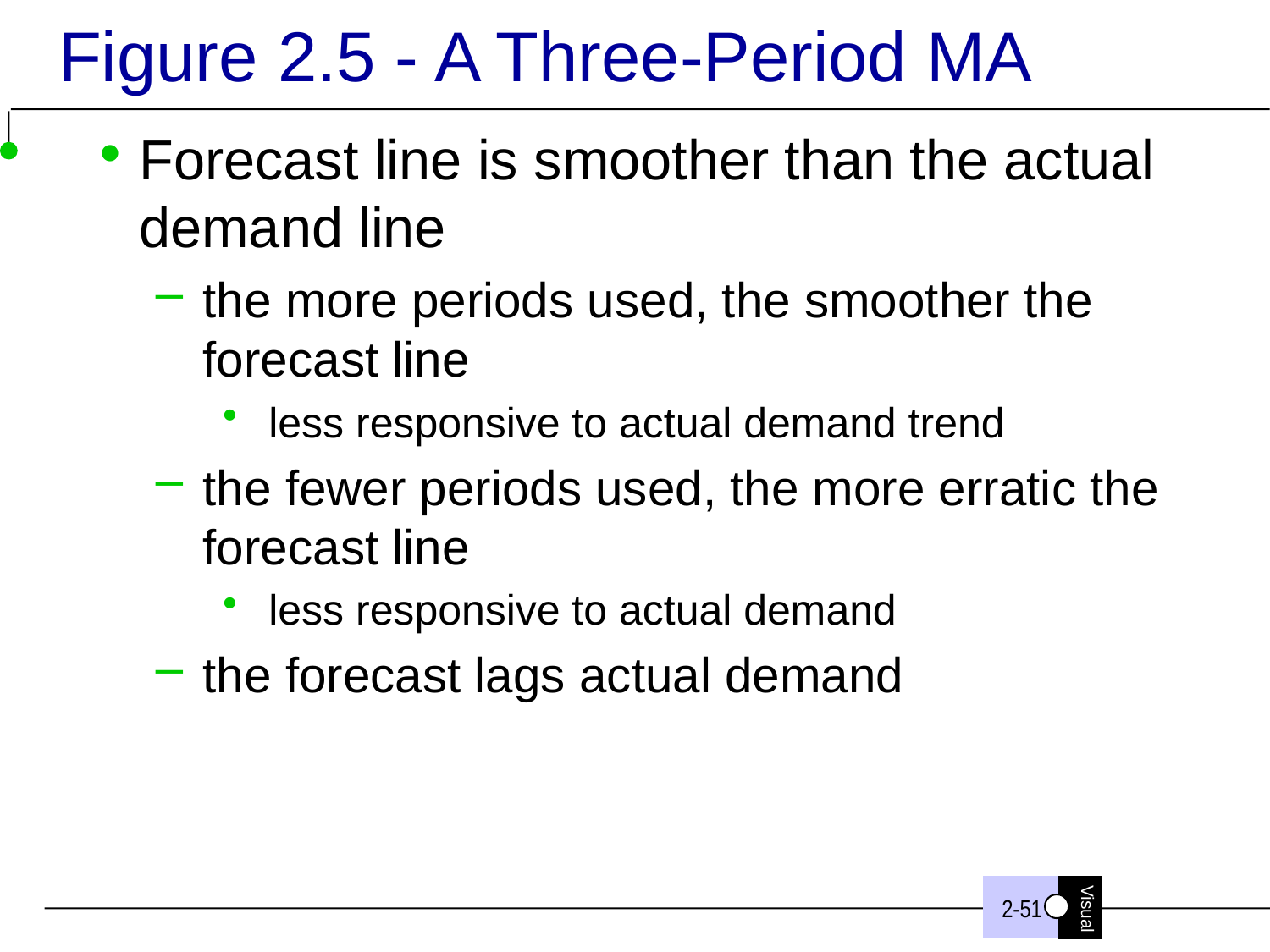

# Figure 2.5 - A Three-Period MA
Forecast line is smoother than the actual demand line
the more periods used, the smoother the forecast line
less responsive to actual demand trend
the fewer periods used, the more erratic the forecast line
less responsive to actual demand
the forecast lags actual demand
2-51